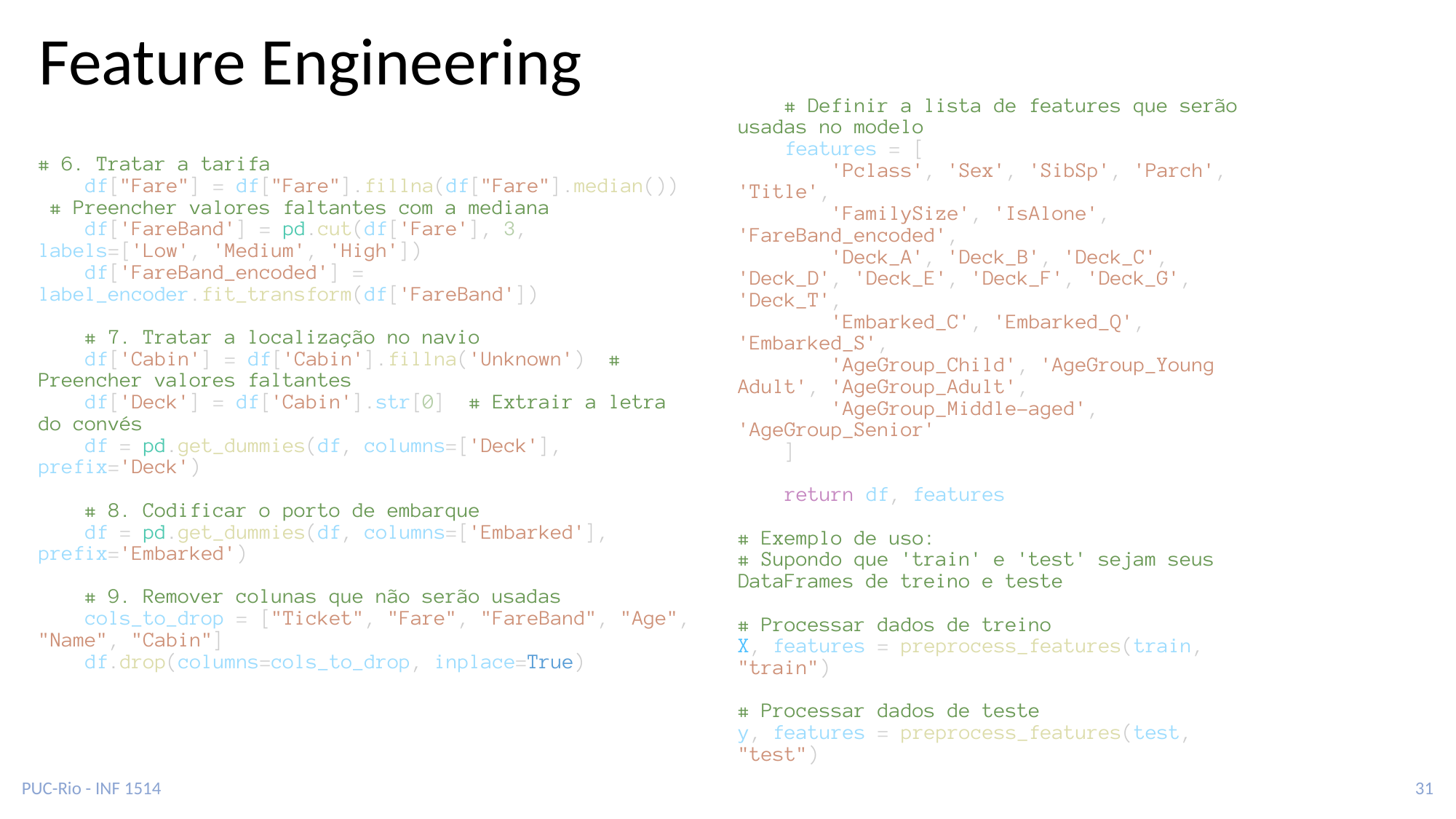

# Feature Engineering
    # Definir a lista de features que serão usadas no modelo
    features = [
        'Pclass', 'Sex', 'SibSp', 'Parch', 'Title',
        'FamilySize', 'IsAlone', 'FareBand_encoded',
        'Deck_A', 'Deck_B', 'Deck_C', 'Deck_D', 'Deck_E', 'Deck_F', 'Deck_G', 'Deck_T',
        'Embarked_C', 'Embarked_Q', 'Embarked_S',
        'AgeGroup_Child', 'AgeGroup_Young Adult', 'AgeGroup_Adult',
        'AgeGroup_Middle-aged', 'AgeGroup_Senior'
    ]
    return df, features
# Exemplo de uso:
# Supondo que 'train' e 'test' sejam seus DataFrames de treino e teste
# Processar dados de treino
X, features = preprocess_features(train, "train")
# Processar dados de teste
y, features = preprocess_features(test, "test")
# 6. Tratar a tarifa
    df["Fare"] = df["Fare"].fillna(df["Fare"].median())  # Preencher valores faltantes com a mediana
    df['FareBand'] = pd.cut(df['Fare'], 3, labels=['Low', 'Medium', 'High'])
    df['FareBand_encoded'] = label_encoder.fit_transform(df['FareBand'])

    # 7. Tratar a localização no navio
    df['Cabin'] = df['Cabin'].fillna('Unknown')  # Preencher valores faltantes
    df['Deck'] = df['Cabin'].str[0]  # Extrair a letra do convés
    df = pd.get_dummies(df, columns=['Deck'], prefix='Deck')

    # 8. Codificar o porto de embarque
    df = pd.get_dummies(df, columns=['Embarked'], prefix='Embarked')

    # 9. Remover colunas que não serão usadas
    cols_to_drop = ["Ticket", "Fare", "FareBand", "Age", "Name", "Cabin"]
    df.drop(columns=cols_to_drop, inplace=True)
PUC-Rio - INF 1514
31